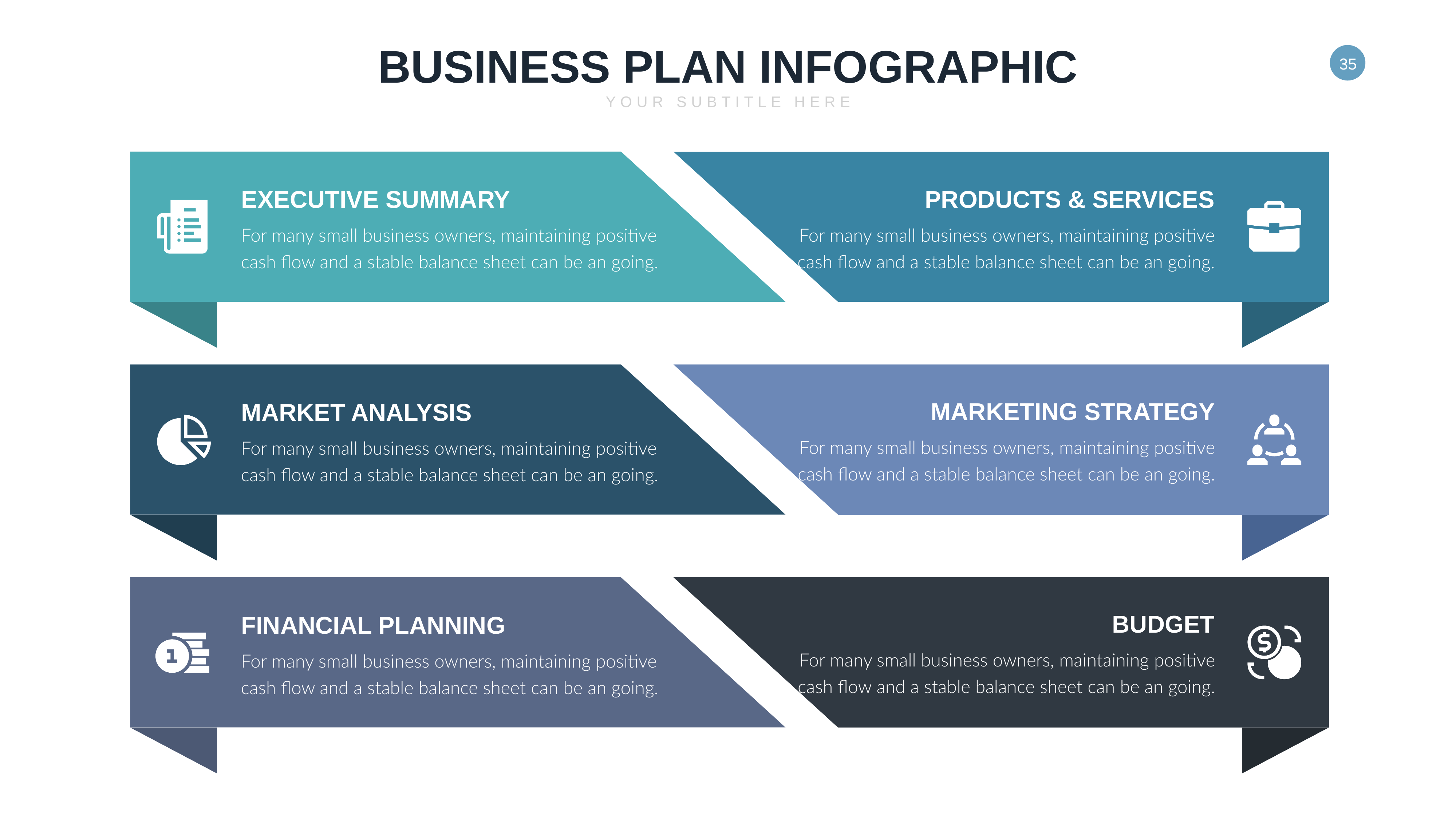

BUSINESS PLAN INFOGRAPHIC
YOUR SUBTITLE HERE

EXECUTIVE SUMMARY
PRODUCTS & SERVICES

For many small business owners, maintaining positive cash flow and a stable balance sheet can be an going.
For many small business owners, maintaining positive cash flow and a stable balance sheet can be an going.

MARKETING STRATEGY
MARKET ANALYSIS

For many small business owners, maintaining positive cash flow and a stable balance sheet can be an going.
For many small business owners, maintaining positive cash flow and a stable balance sheet can be an going.

BUDGET
FINANCIAL PLANNING

For many small business owners, maintaining positive cash flow and a stable balance sheet can be an going.
For many small business owners, maintaining positive cash flow and a stable balance sheet can be an going.